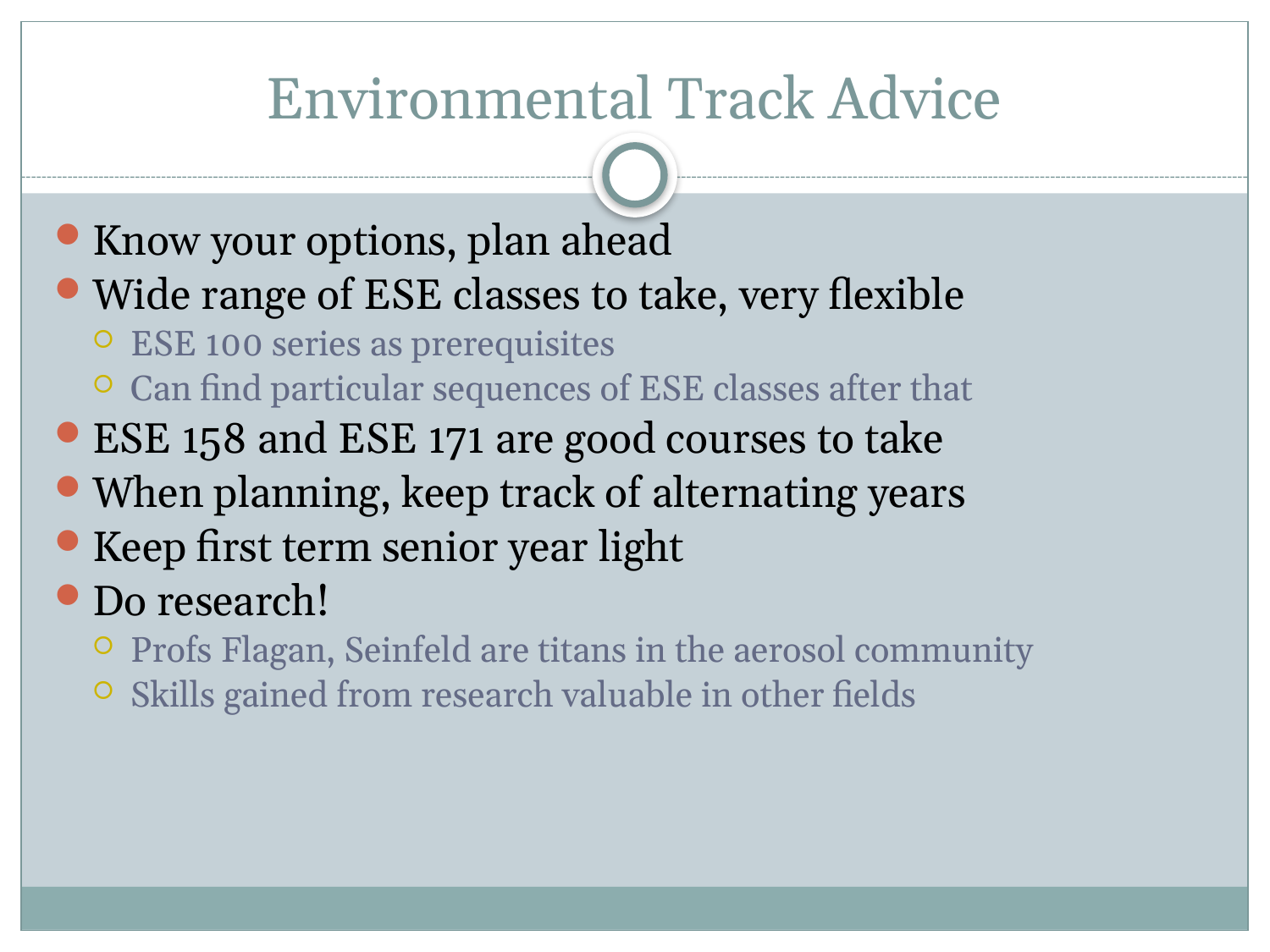

# Environmental Track Advice
Know your options, plan ahead
Wide range of ESE classes to take, very flexible
ESE 100 series as prerequisites
Can find particular sequences of ESE classes after that
ESE 158 and ESE 171 are good courses to take
When planning, keep track of alternating years
Keep first term senior year light
Do research!
Profs Flagan, Seinfeld are titans in the aerosol community
Skills gained from research valuable in other fields